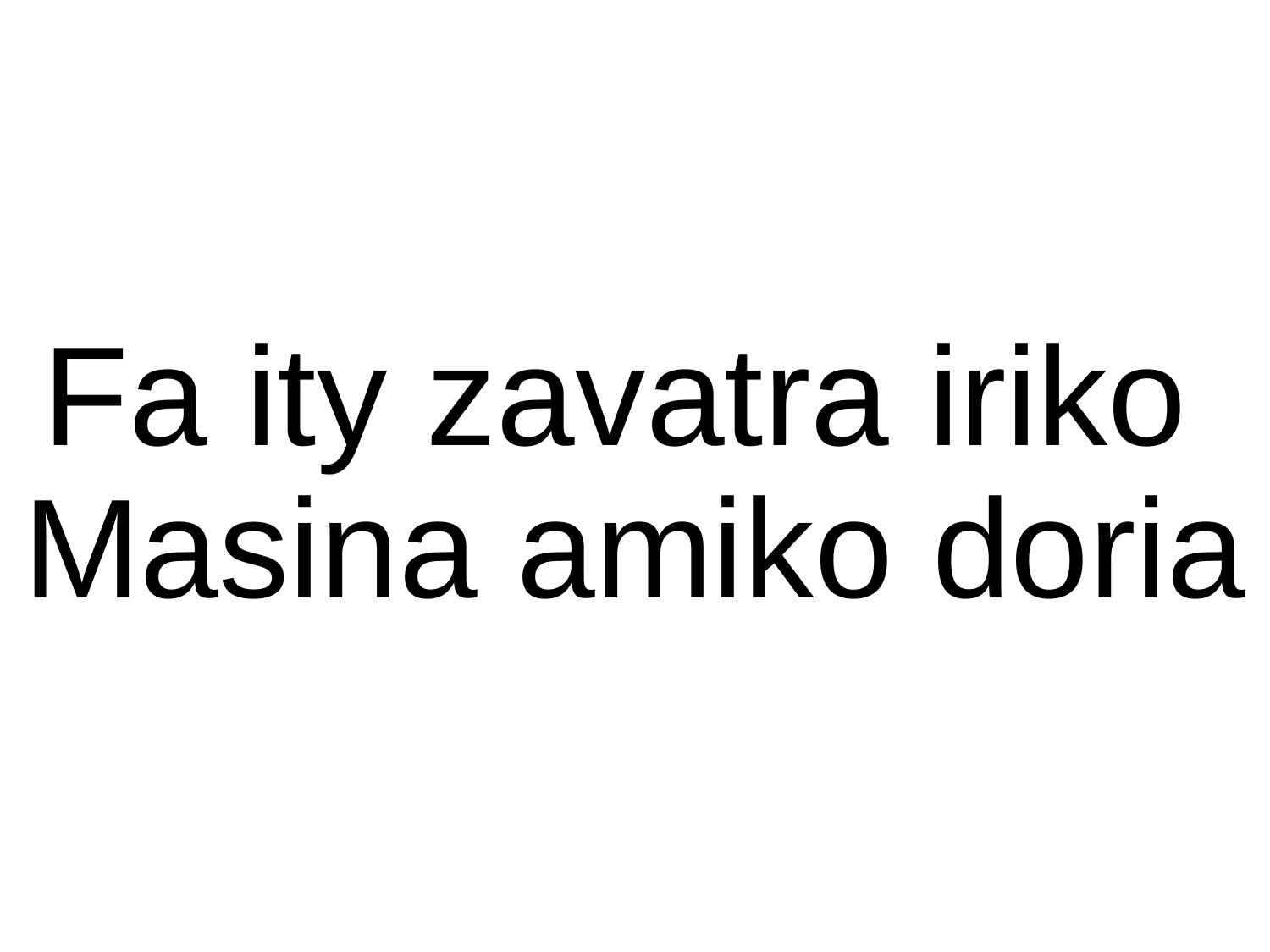

Fa ity zavatra iriko
Masina amiko doria